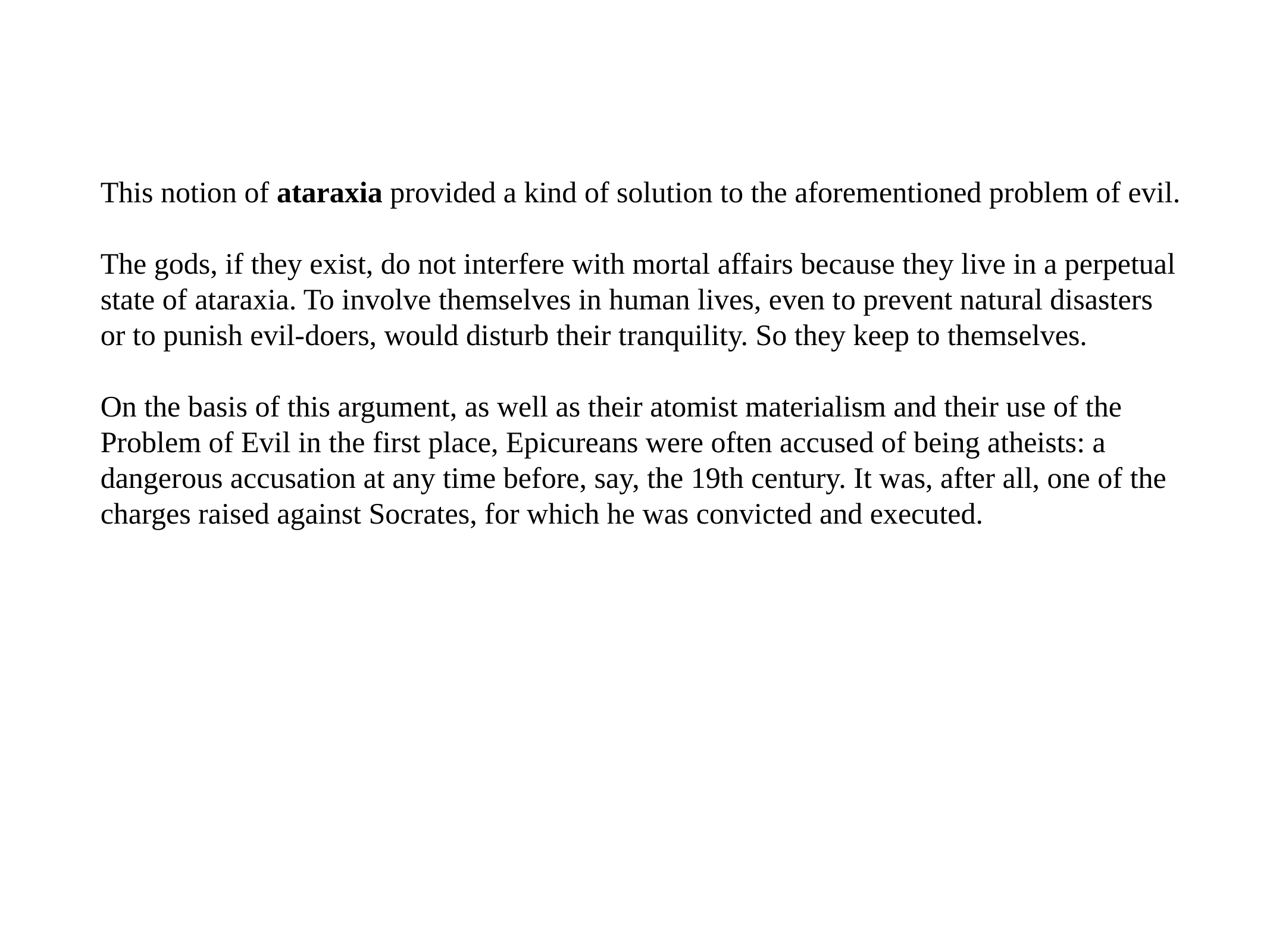

This notion of ataraxia provided a kind of solution to the aforementioned problem of evil.

The gods, if they exist, do not interfere with mortal affairs because they live in a perpetual state of ataraxia. To involve themselves in human lives, even to prevent natural disasters or to punish evil-doers, would disturb their tranquility. So they keep to themselves.

On the basis of this argument, as well as their atomist materialism and their use of the Problem of Evil in the first place, Epicureans were often accused of being atheists: a dangerous accusation at any time before, say, the 19th century. It was, after all, one of the charges raised against Socrates, for which he was convicted and executed.